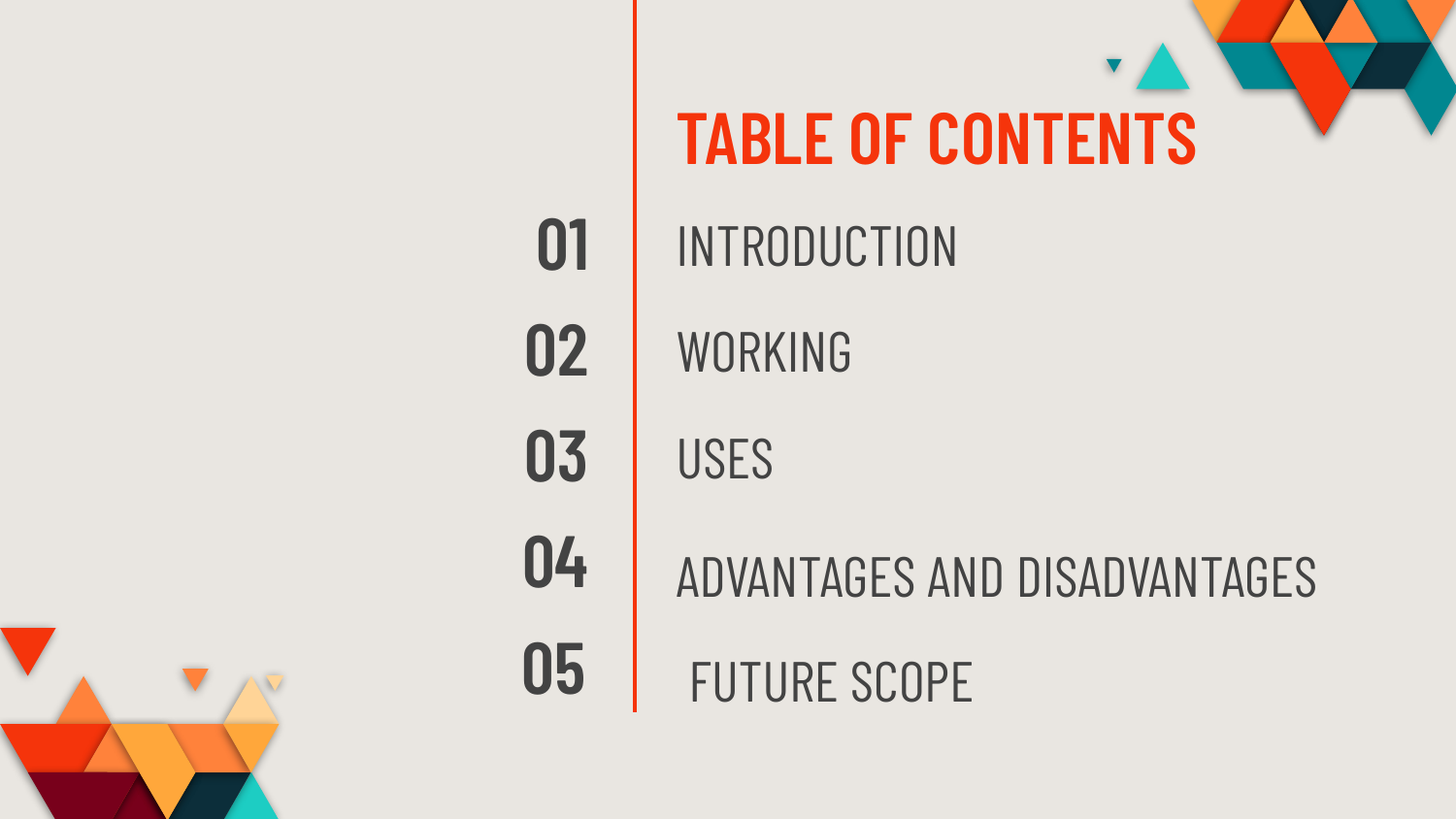

TABLE OF CONTENTS
01
# INTRODUCTION
02
WORKING
03
USES
04
ADVANTAGES AND DISADVANTAGES
05
FUTURE SCOPE